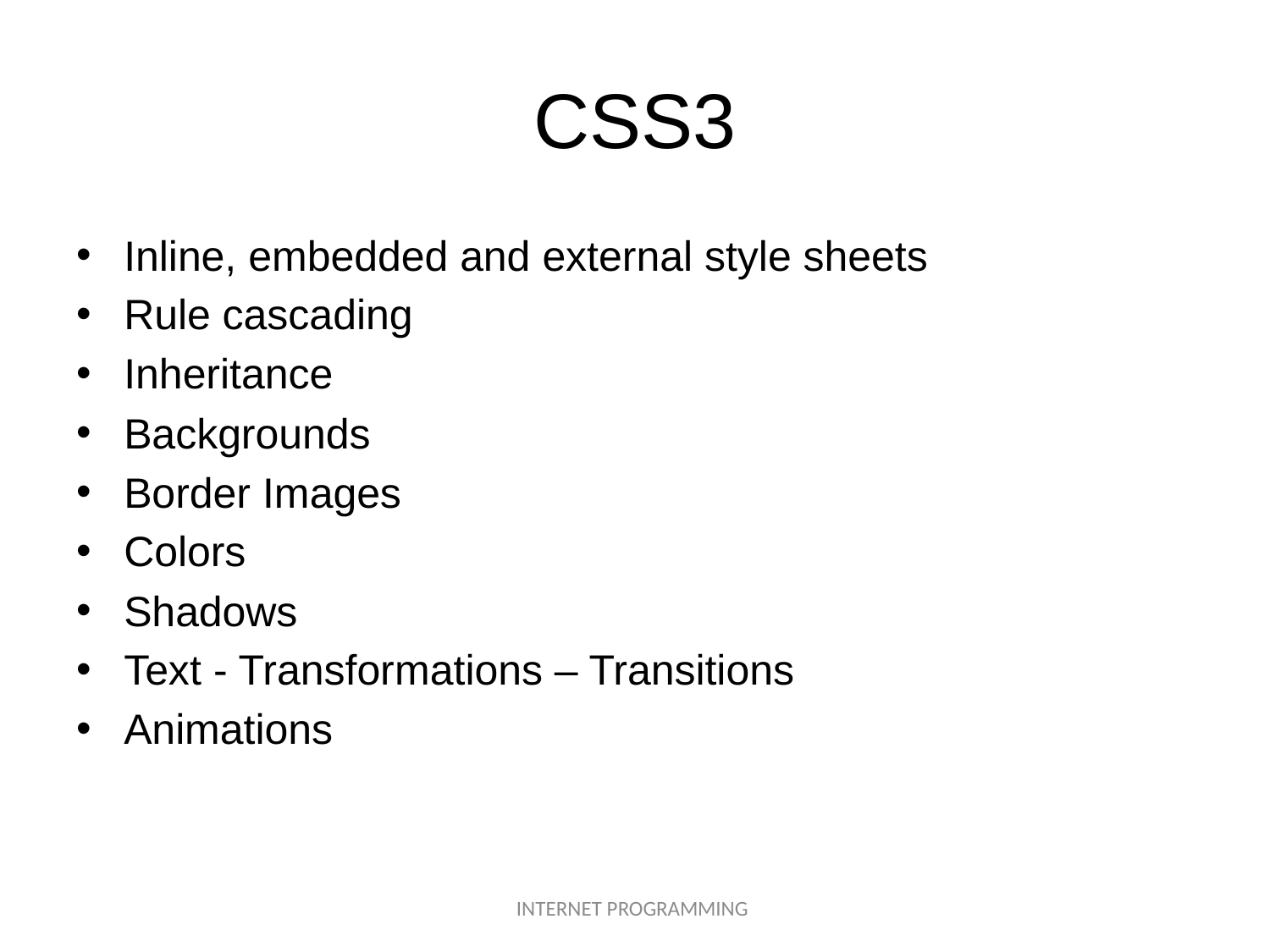

# CSS3
Inline, embedded and external style sheets
Rule cascading
Inheritance
Backgrounds
Border Images
Colors
Shadows
Text - Transformations – Transitions
Animations
INTERNET PROGRAMMING